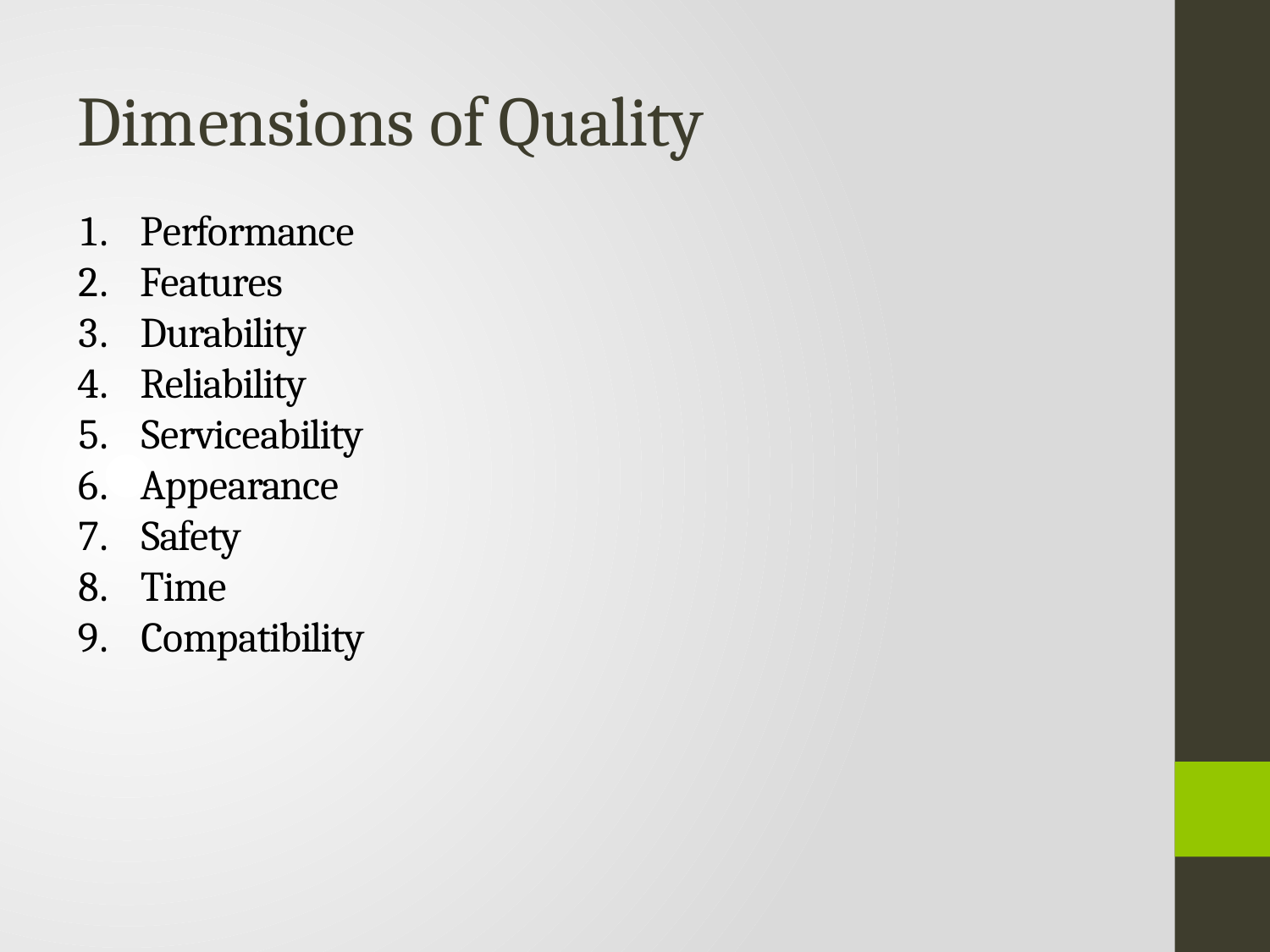

# Dimensions of Quality
Performance
Features
Durability
Reliability
Serviceability
Appearance
Safety
Time
Compatibility